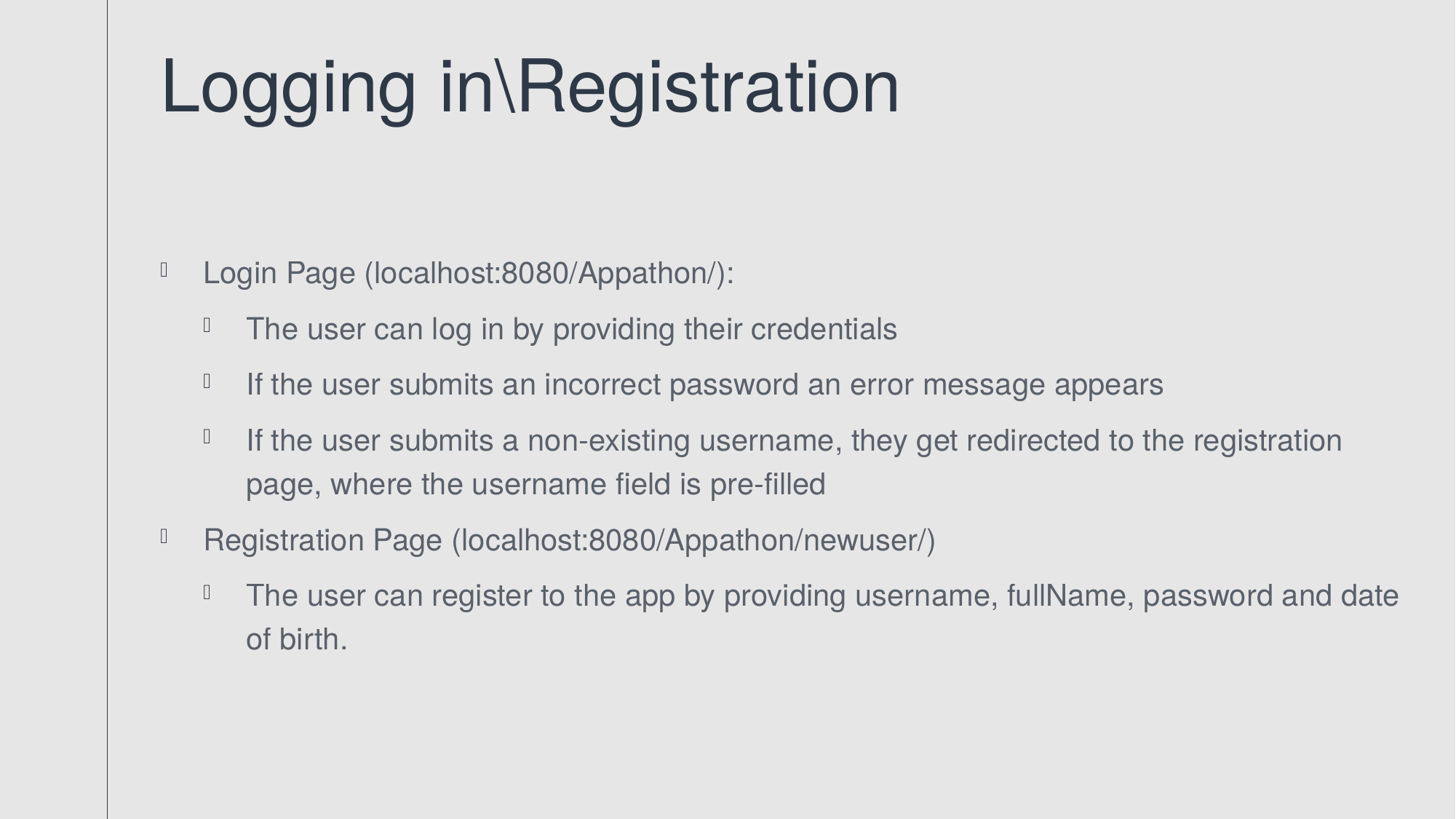

# Logging in\Registration
Login Page (localhost:8080/Appathon/):
The user can log in by providing their credentials
If the user submits an incorrect password an error message appears
If the user submits a non-existing username, they get redirected to the registration page, where the username field is pre-filled
Registration Page (localhost:8080/Appathon/newuser/)
The user can register to the app by providing username, fullName, password and date of birth.